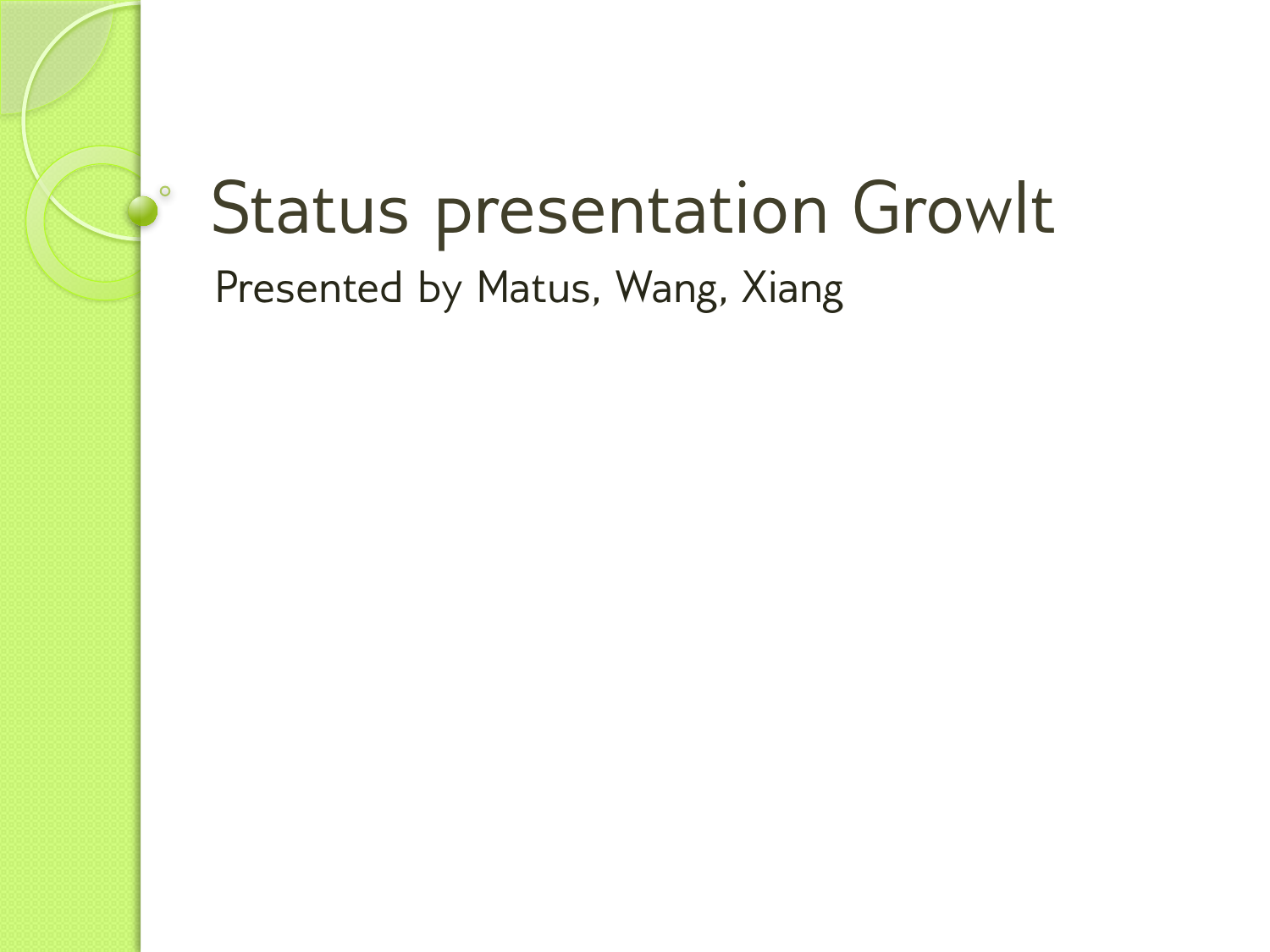

# Status presentation GrowIt
Presented by Matus, Wang, Xiang